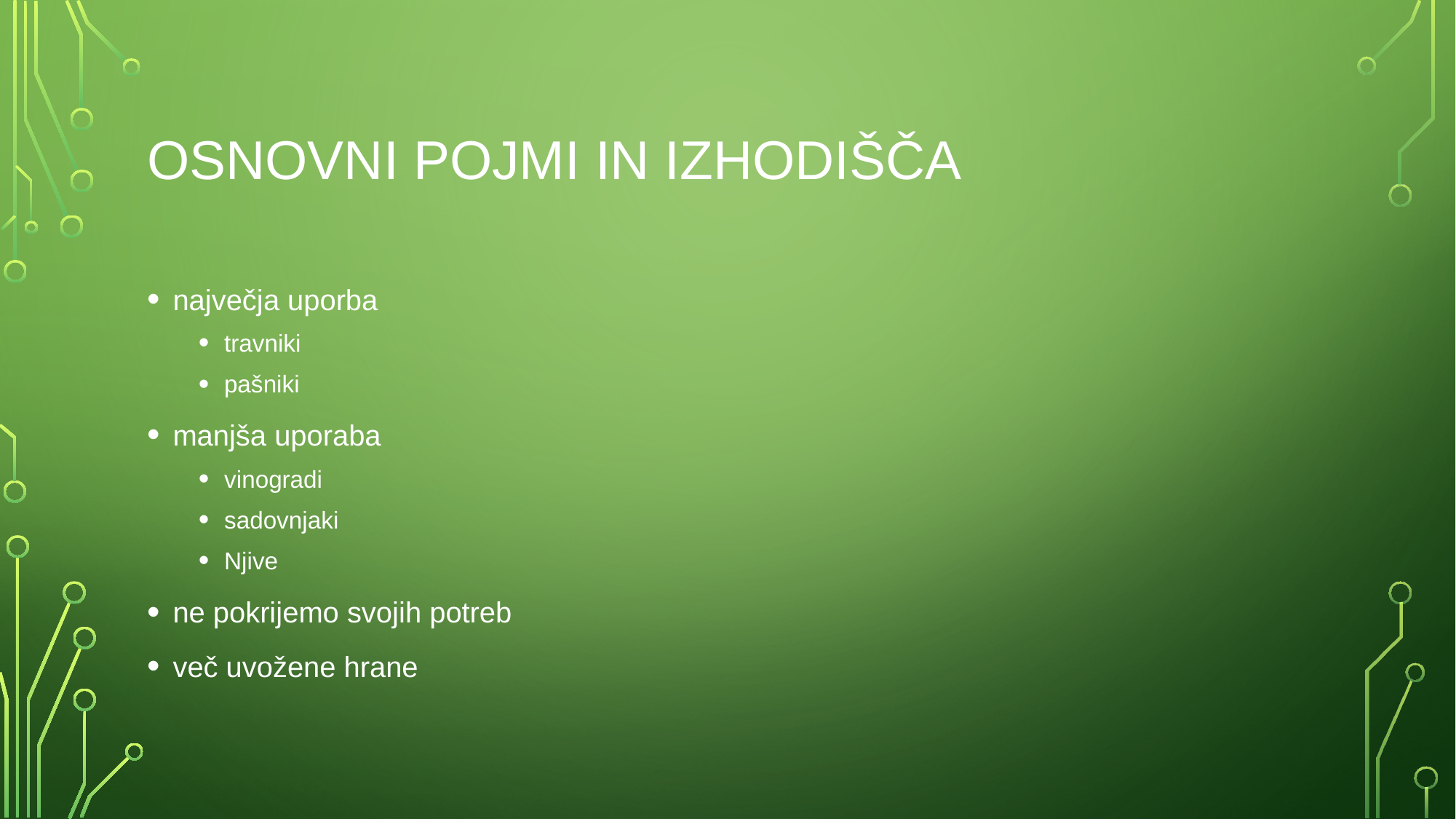

# Osnovni pojmi in izhodišča
največja uporba
travniki
pašniki
manjša uporaba
vinogradi
sadovnjaki
Njive
ne pokrijemo svojih potreb
več uvožene hrane